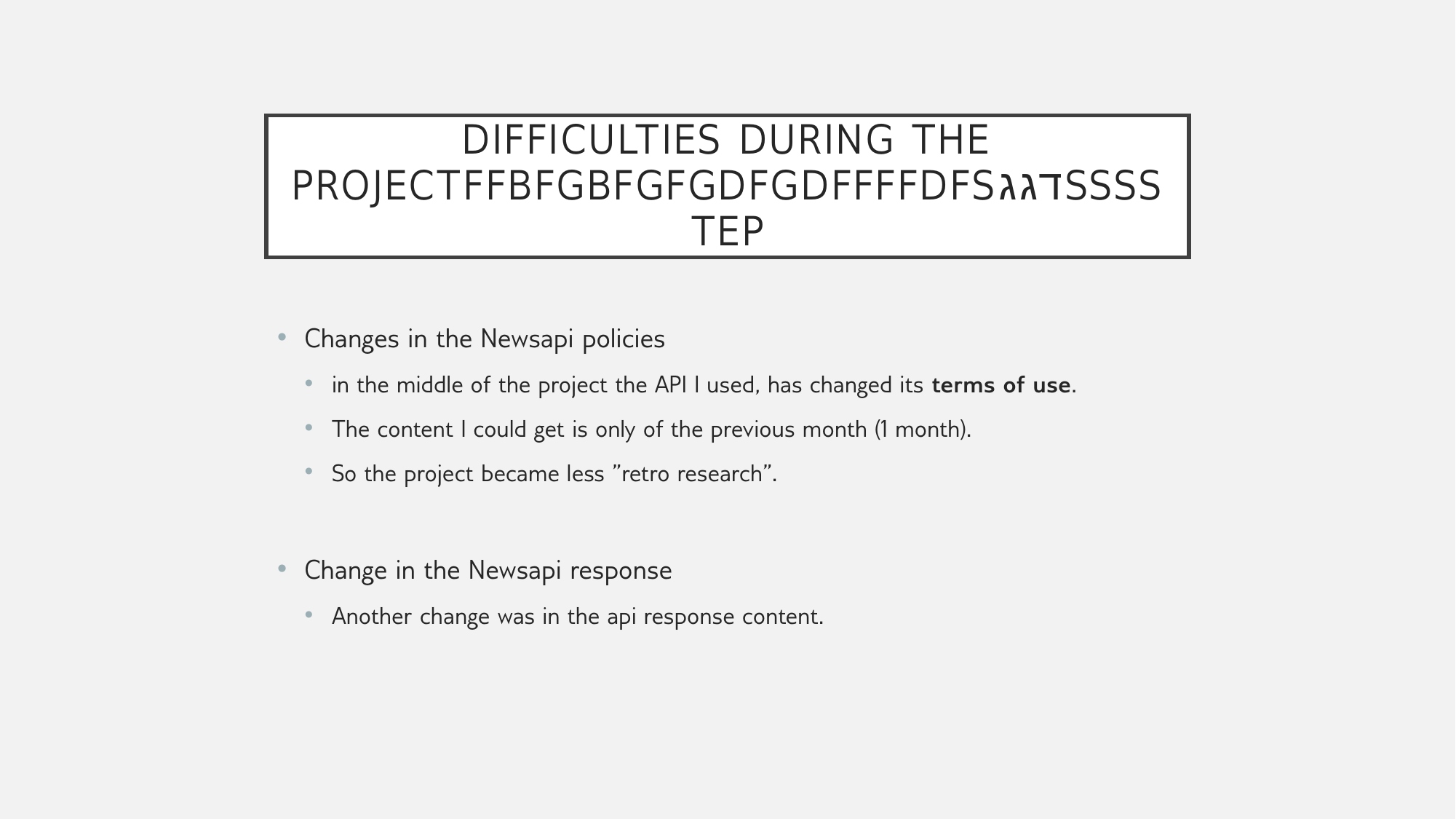

# Difficulties during the projectffbfgbfgfgdfgdffffdfsדגגsssstep
Changes in the Newsapi policies
in the middle of the project the API I used, has changed its terms of use.
The content I could get is only of the previous month (1 month).
So the project became less ”retro research”.

Change in the Newsapi response
Another change was in the api response content.